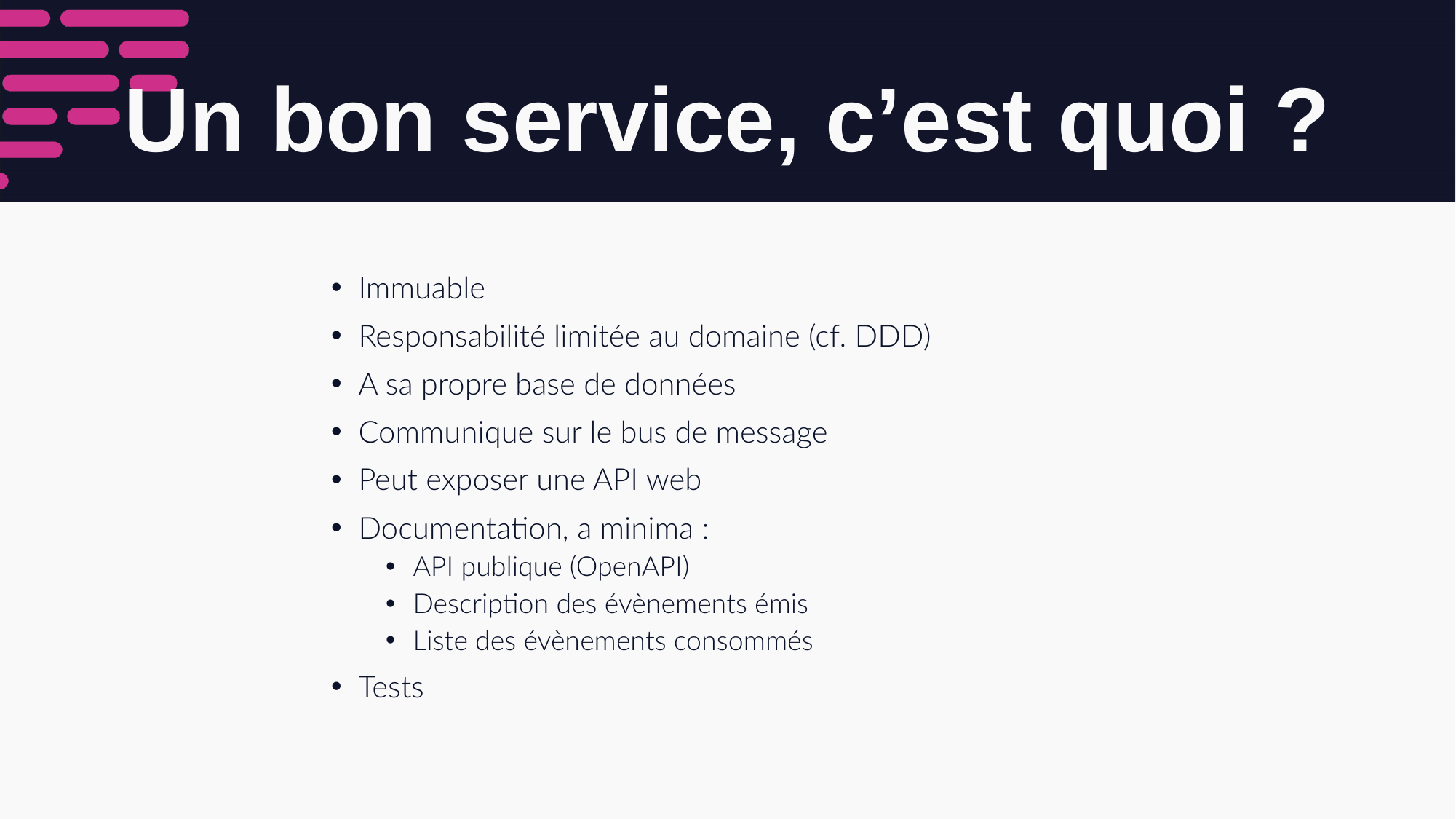

# Un bon service, c’est quoi ?
Immuable
Responsabilité limitée au domaine (cf. DDD)
A sa propre base de données
Communique sur le bus de message
Peut exposer une API web
Documentation, a minima :
API publique (OpenAPI)
Description des évènements émis
Liste des évènements consommés
Tests